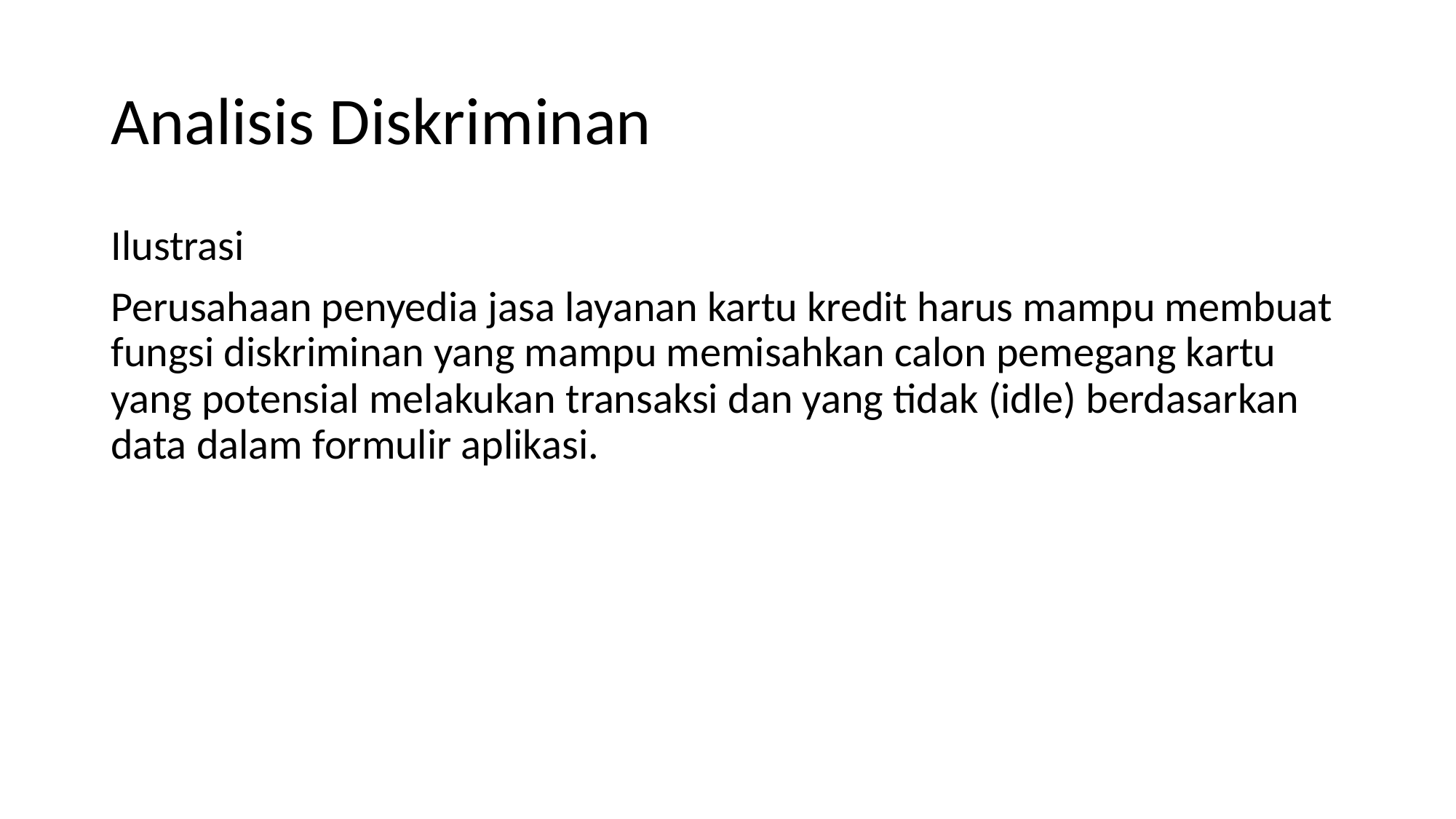

# Analisis Diskriminan
Ilustrasi
Perusahaan penyedia jasa layanan kartu kredit harus mampu membuat fungsi diskriminan yang mampu memisahkan calon pemegang kartu yang potensial melakukan transaksi dan yang tidak (idle) berdasarkan data dalam formulir aplikasi.